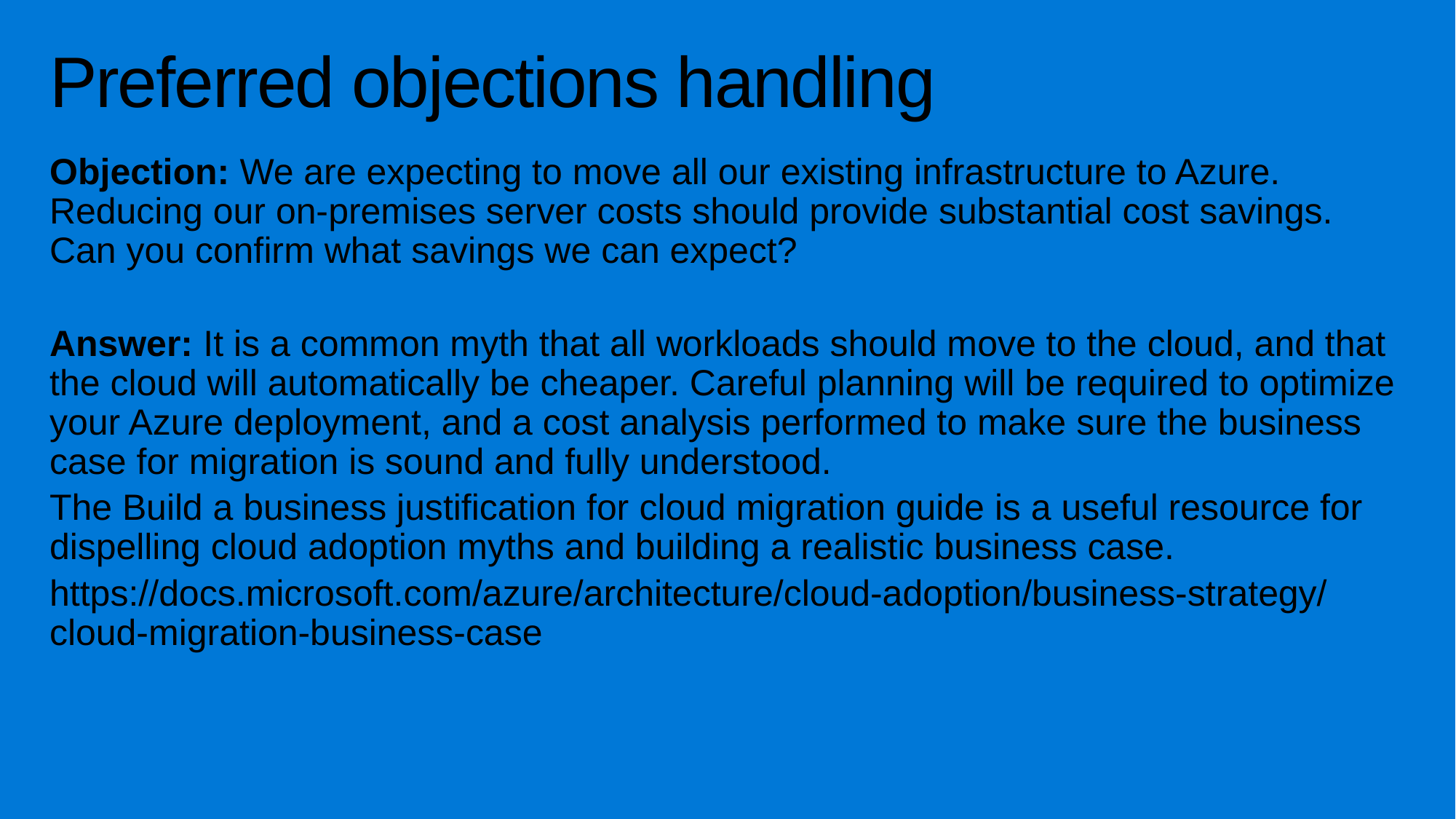

# Preferred objections handling
Objection: We are expecting to move all our existing infrastructure to Azure. Reducing our on-premises server costs should provide substantial cost savings. Can you confirm what savings we can expect?

Answer: It is a common myth that all workloads should move to the cloud, and that the cloud will automatically be cheaper. Careful planning will be required to optimize your Azure deployment, and a cost analysis performed to make sure the business case for migration is sound and fully understood.
The Build a business justification for cloud migration guide is a useful resource for dispelling cloud adoption myths and building a realistic business case.
https://docs.microsoft.com/azure/architecture/cloud-adoption/business-strategy/cloud-migration-business-case